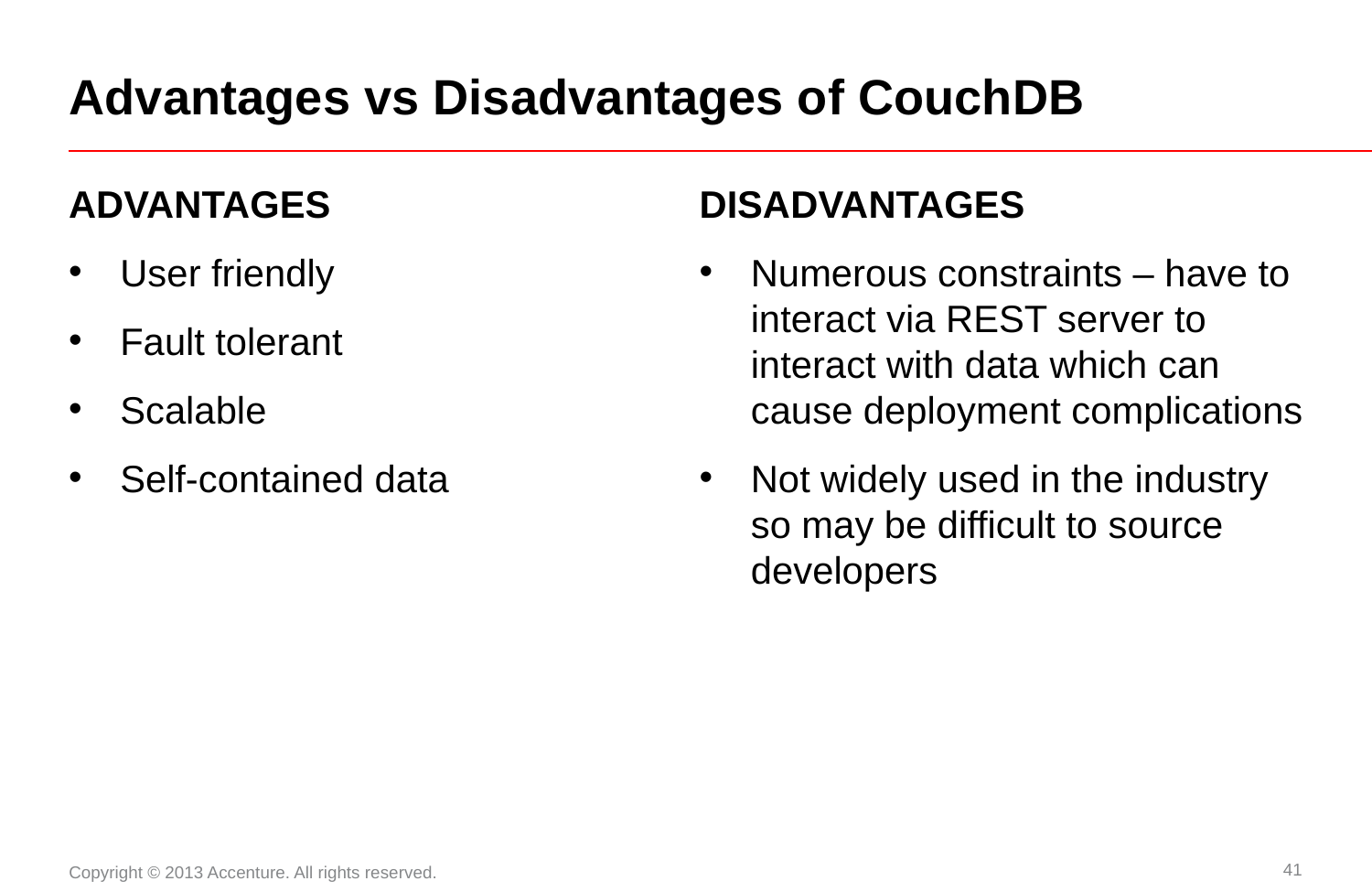

# Advantages vs Disadvantages of CouchDB
ADVANTAGES
User friendly
Fault tolerant
Scalable
Self-contained data
DISADVANTAGES
Numerous constraints – have to interact via REST server to interact with data which can cause deployment complications
Not widely used in the industry so may be difficult to source developers